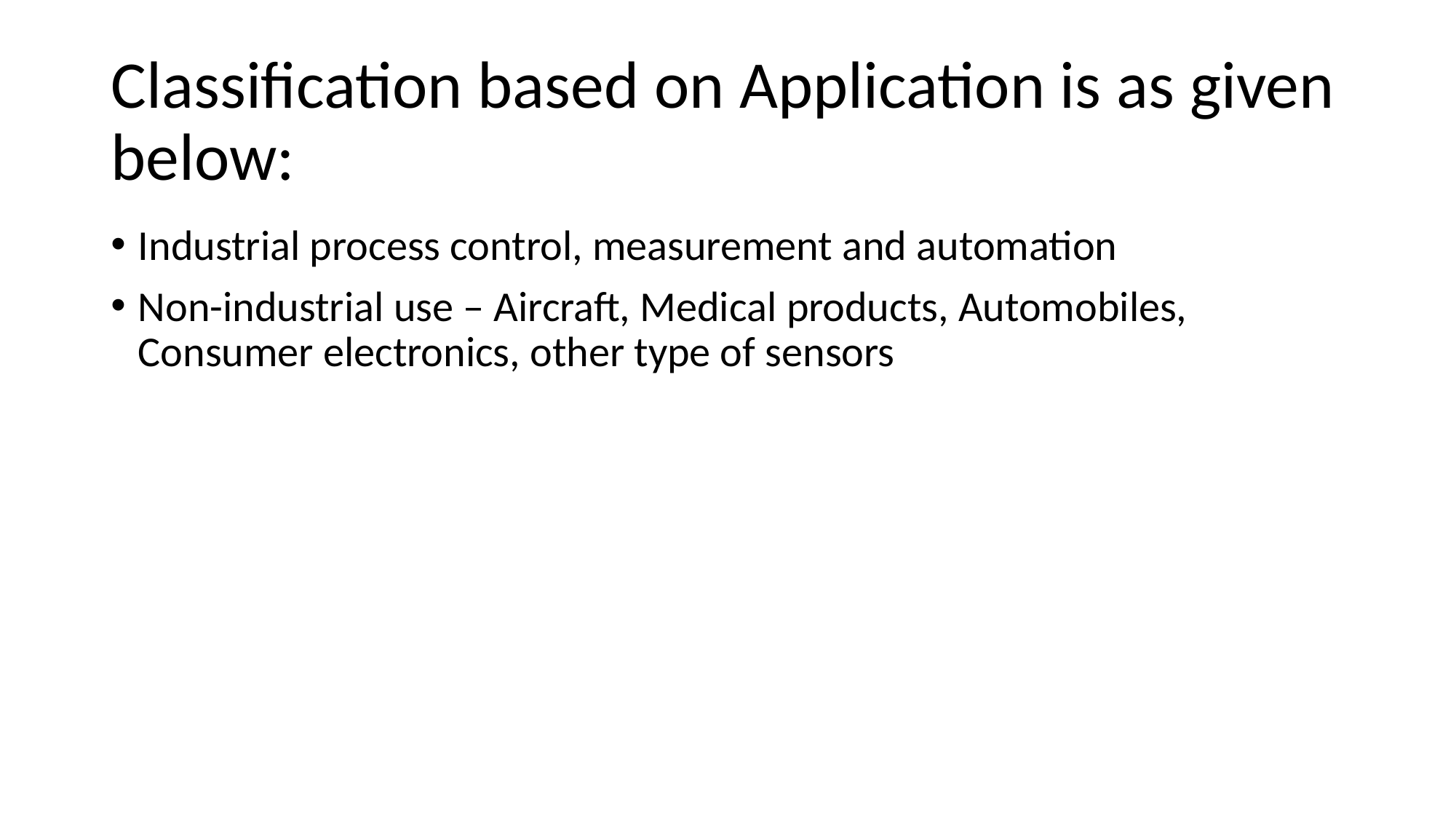

# Classification based on Application is as given below:
Industrial process control, measurement and automation
Non-industrial use – Aircraft, Medical products, Automobiles, Consumer electronics, other type of sensors